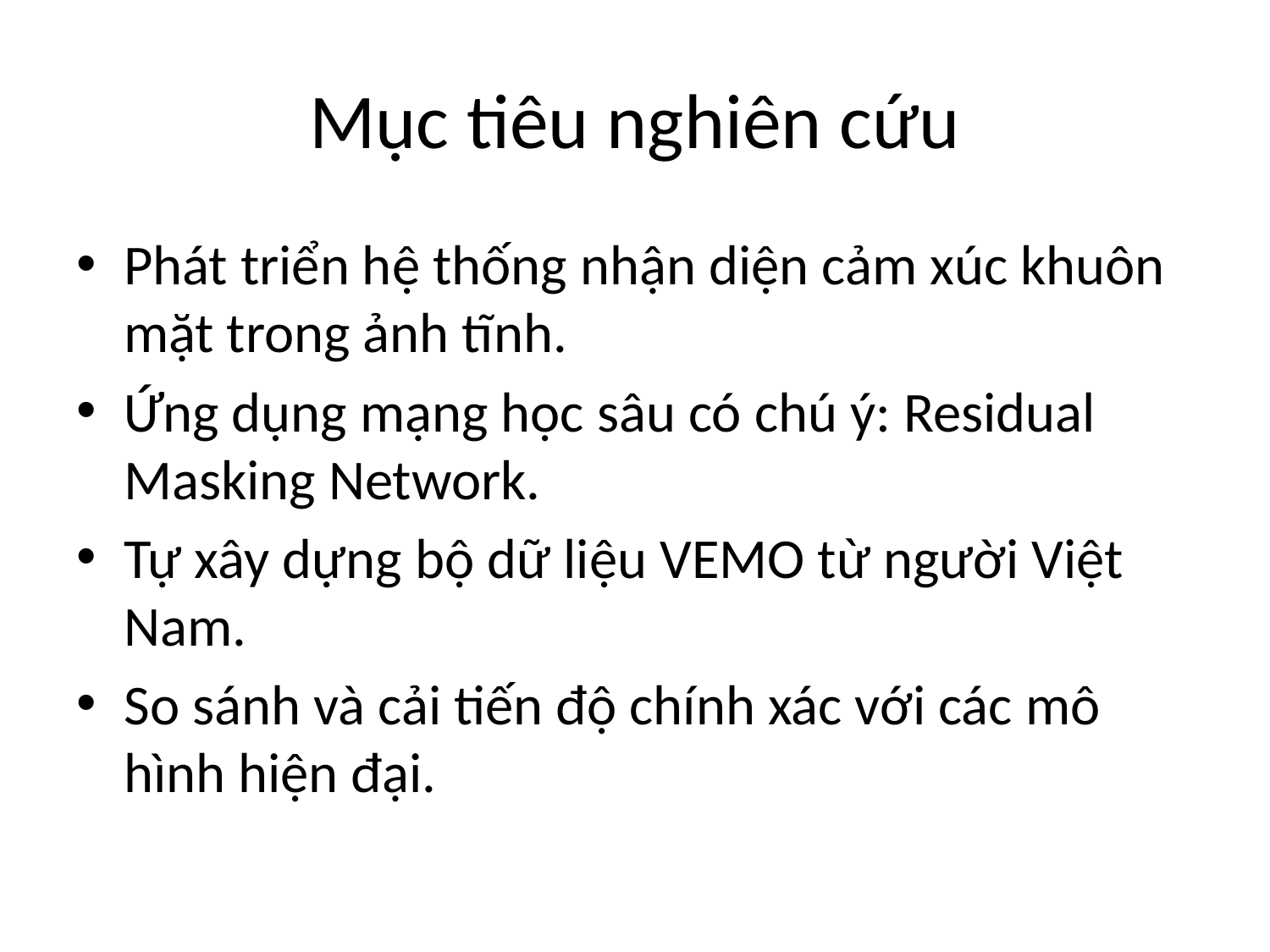

# Mục tiêu nghiên cứu
Phát triển hệ thống nhận diện cảm xúc khuôn mặt trong ảnh tĩnh.
Ứng dụng mạng học sâu có chú ý: Residual Masking Network.
Tự xây dựng bộ dữ liệu VEMO từ người Việt Nam.
So sánh và cải tiến độ chính xác với các mô hình hiện đại.